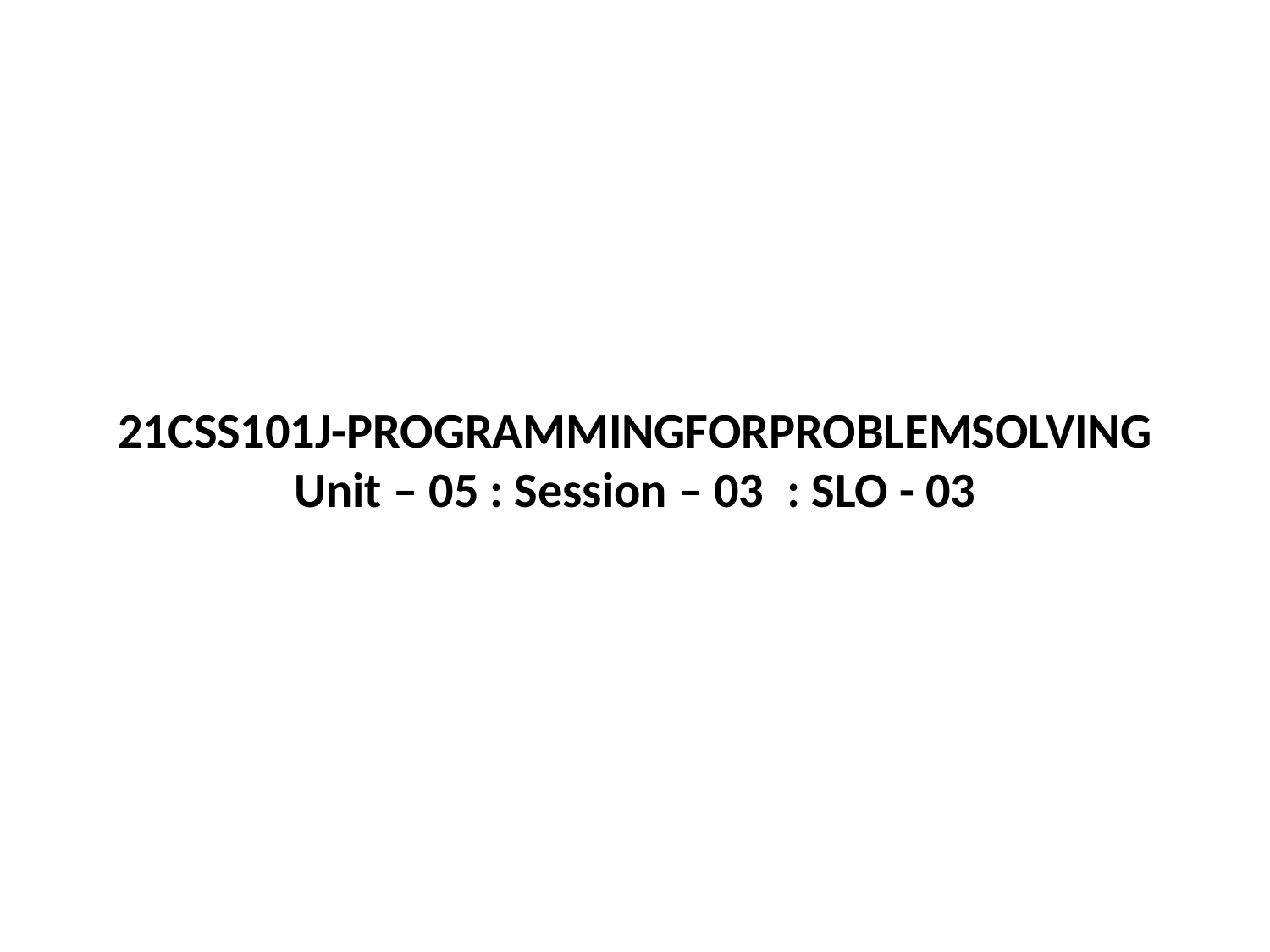

# 21CSS101J-PROGRAMMINGFORPROBLEMSOLVING Unit – 05 : Session – 03  : SLO - 03